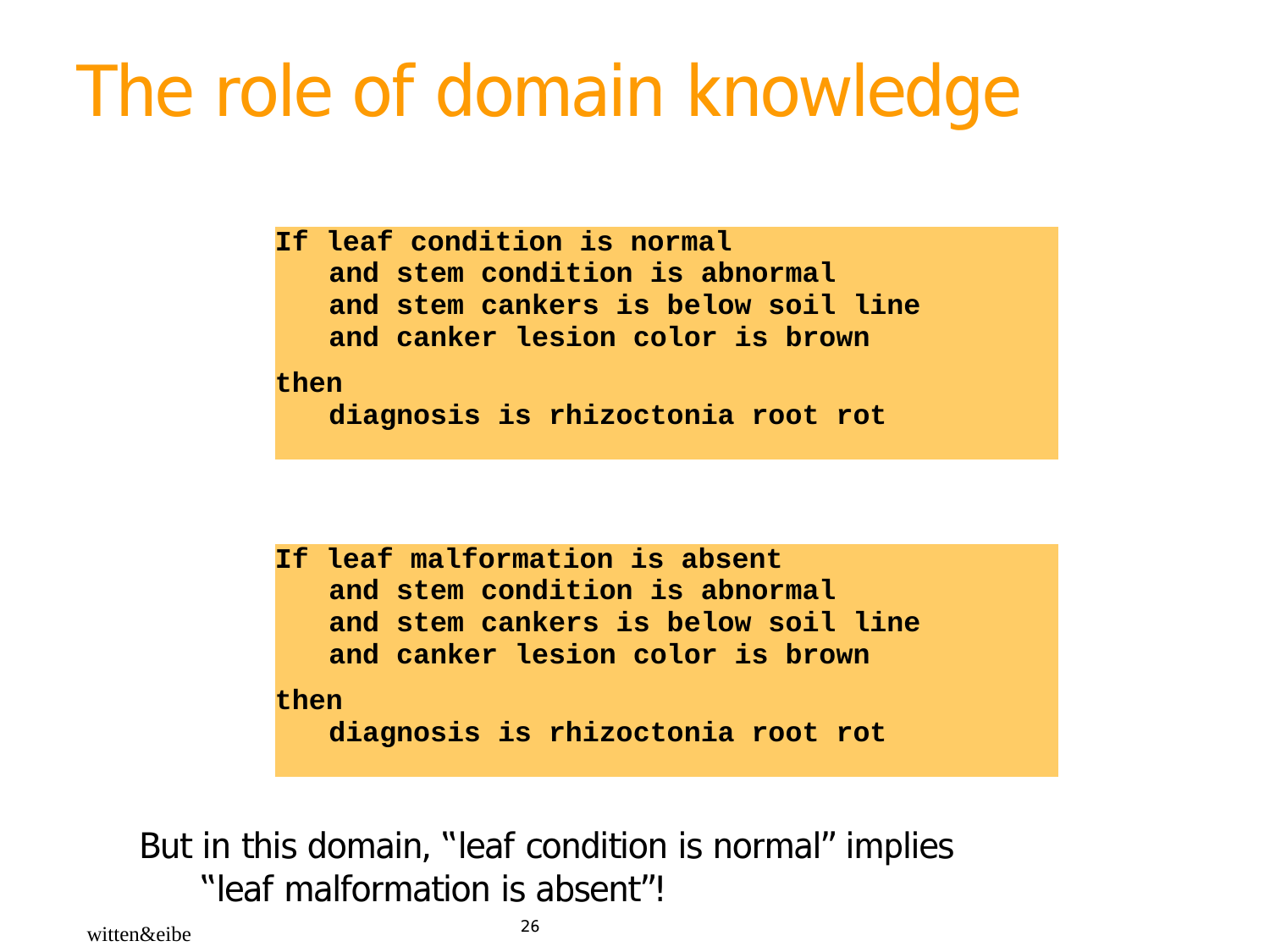

# The role of domain knowledge
| If leaf condition is normal and stem condition is abnormal and stem cankers is below soil line and canker lesion color is brown then diagnosis is rhizoctonia root rot |
| --- |
| If leaf malformation is absent and stem condition is abnormal and stem cankers is below soil line and canker lesion color is brown then diagnosis is rhizoctonia root rot |
| --- |
But in this domain, “leaf condition is normal” implies
“leaf malformation is absent”!
26
witten&eibe